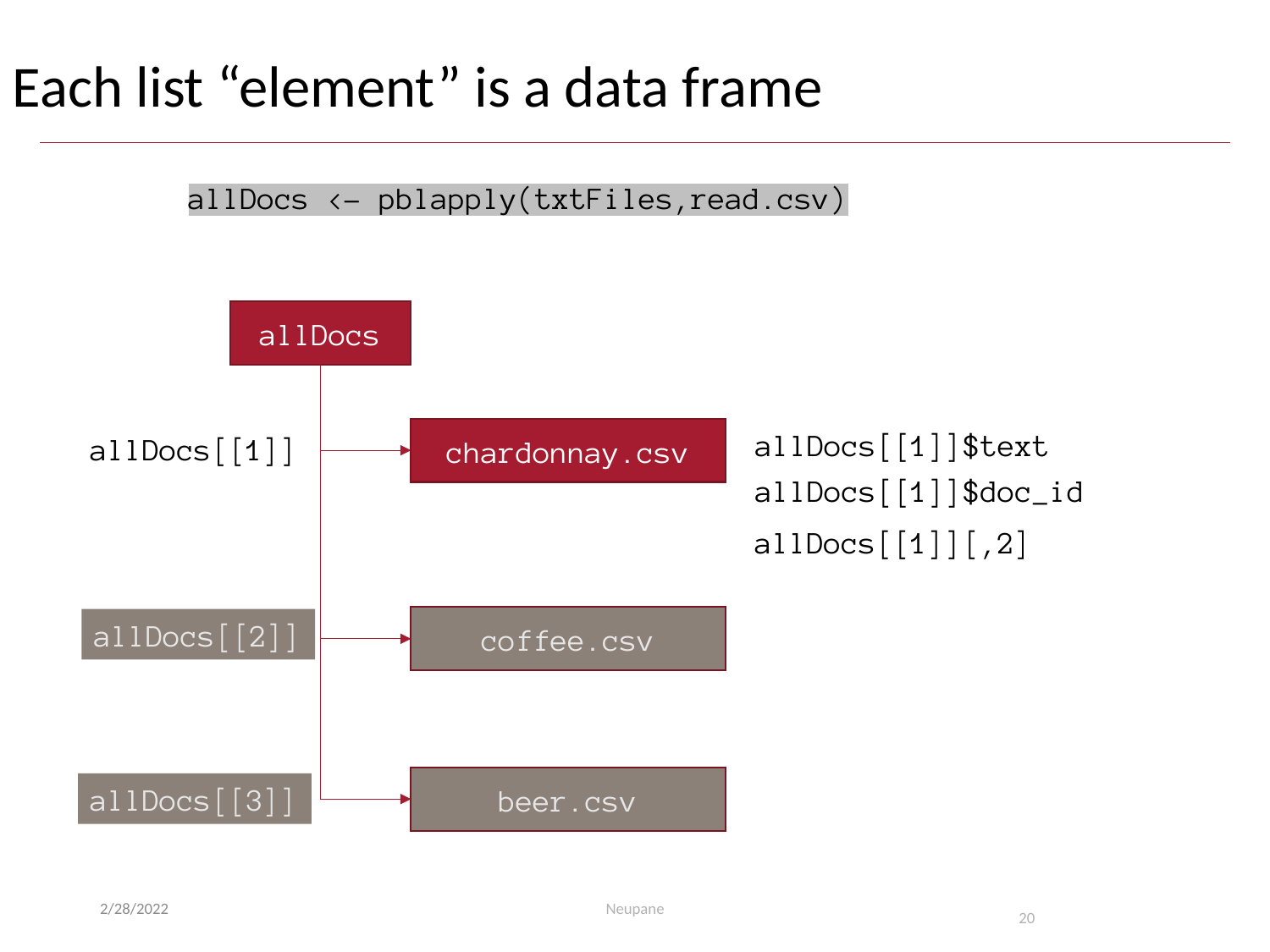

# Each list “element” is a data frame
allDocs <- pblapply(txtFiles,read.csv)
allDocs
allDocs[[1]]$text
chardonnay.csv
allDocs[[1]]
allDocs[[1]]$doc_id
allDocs[[1]][,2]
coffee.csv
allDocs[[2]]
beer.csv
allDocs[[3]]
2/28/2022
Neupane
20